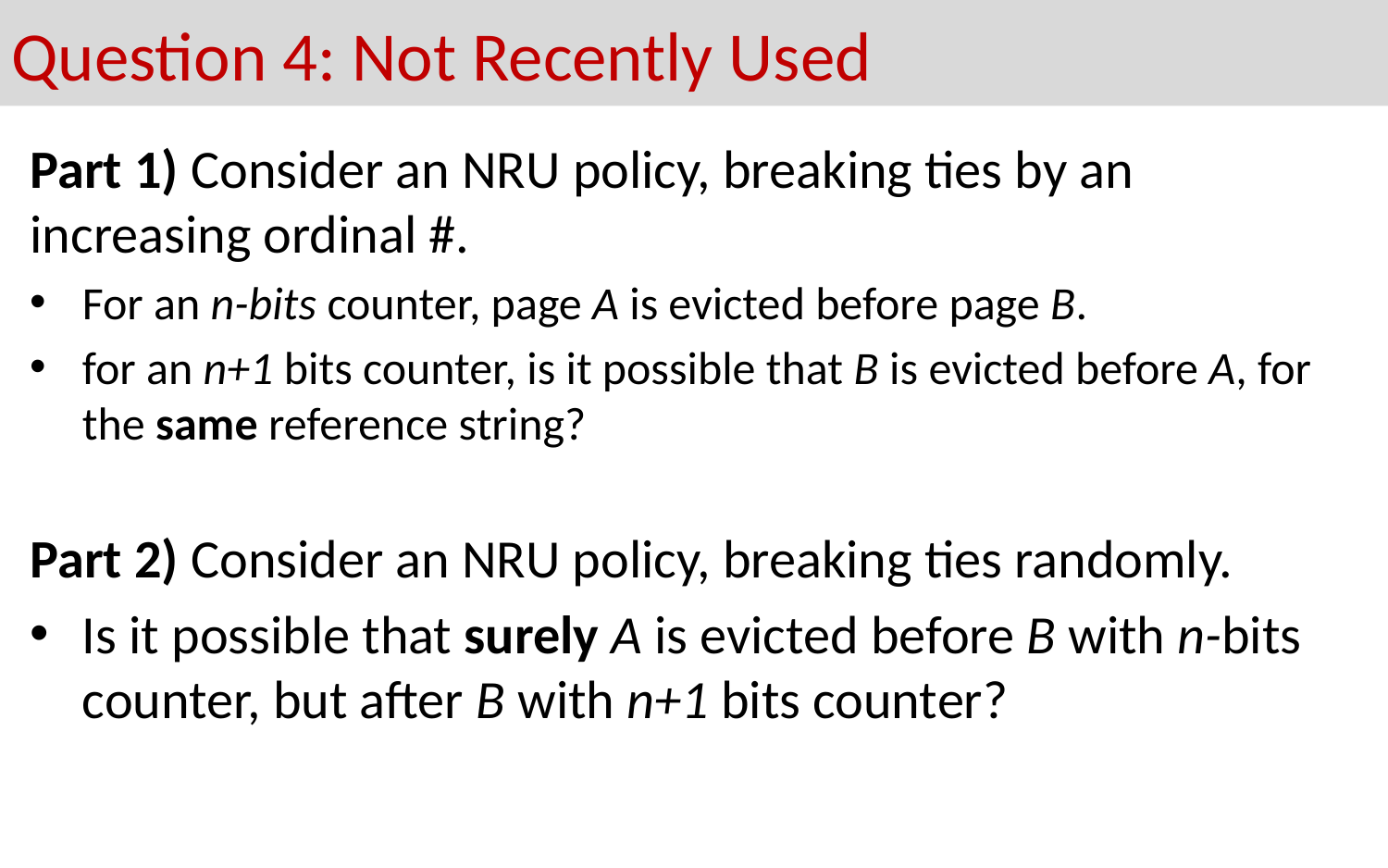

# Question 4: Not Recently Used
Part 1) Consider an NRU policy, breaking ties by an increasing ordinal #.
For an n-bits counter, page A is evicted before page B.
for an n+1 bits counter, is it possible that B is evicted before A, for the same reference string?

Part 2) Consider an NRU policy, breaking ties randomly.
Is it possible that surely A is evicted before B with n-bits counter, but after B with n+1 bits counter?